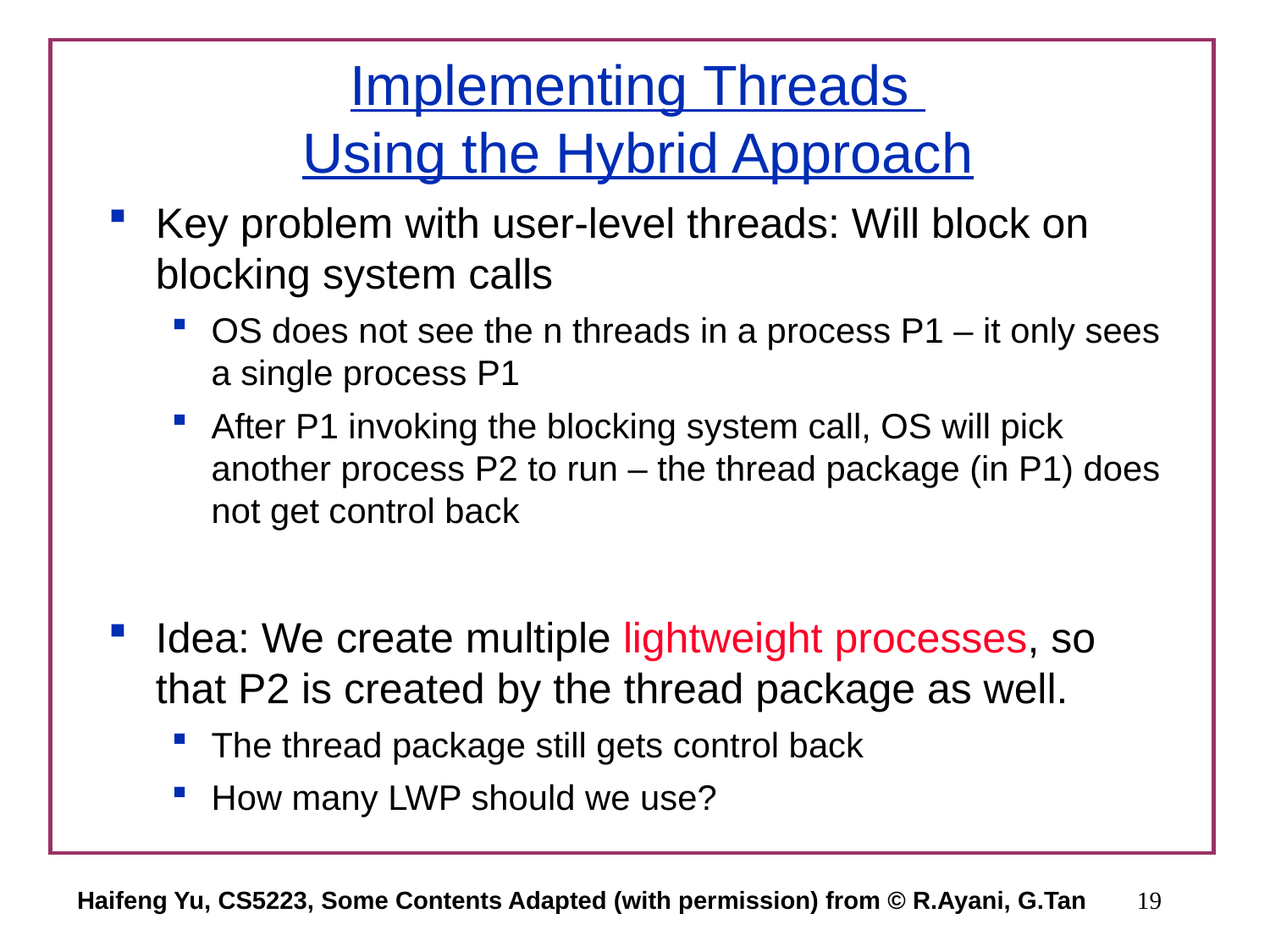

# Implementing Threads Using the Hybrid Approach
Key problem with user-level threads: Will block on blocking system calls
OS does not see the n threads in a process P1 – it only sees a single process P1
After P1 invoking the blocking system call, OS will pick another process P2 to run – the thread package (in P1) does not get control back

Idea: We create multiple lightweight processes, so that P2 is created by the thread package as well.
The thread package still gets control back
How many LWP should we use?
Haifeng Yu, CS5223, Some Contents Adapted (with permission) from © R.Ayani, G.Tan
19